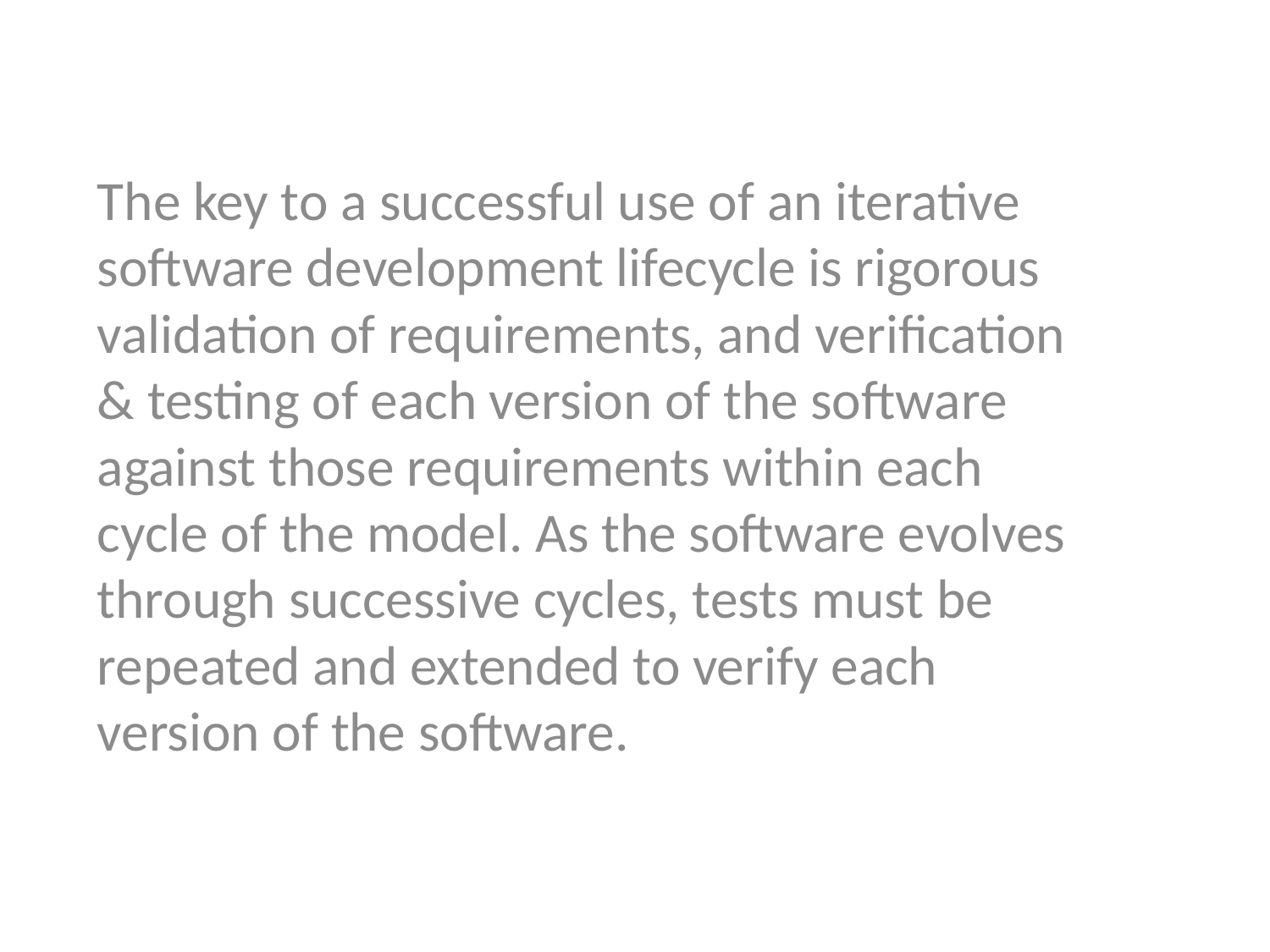

The key to a successful use of an iterative software development lifecycle is rigorous validation of requirements, and verification & testing of each version of the software against those requirements within each cycle of the model. As the software evolves through successive cycles, tests must be repeated and extended to verify each version of the software.
#